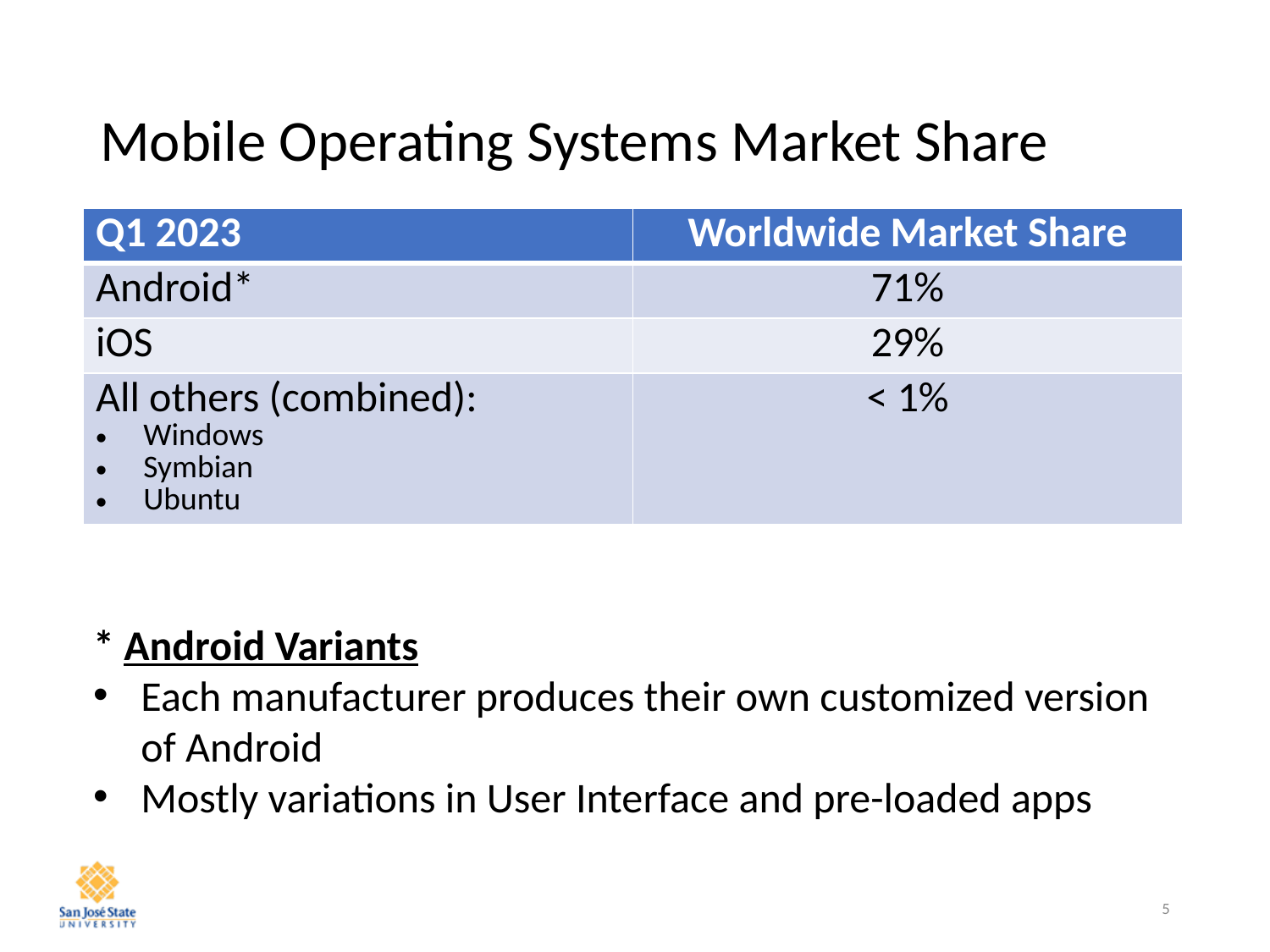

# Mobile Operating Systems Market Share
| Q1 2023 | Worldwide Market Share |
| --- | --- |
| Android\* | 71% |
| iOS | 29% |
| All others (combined): Windows Symbian Ubuntu | < 1% |
* Android Variants
Each manufacturer produces their own customized version of Android
Mostly variations in User Interface and pre-loaded apps
5